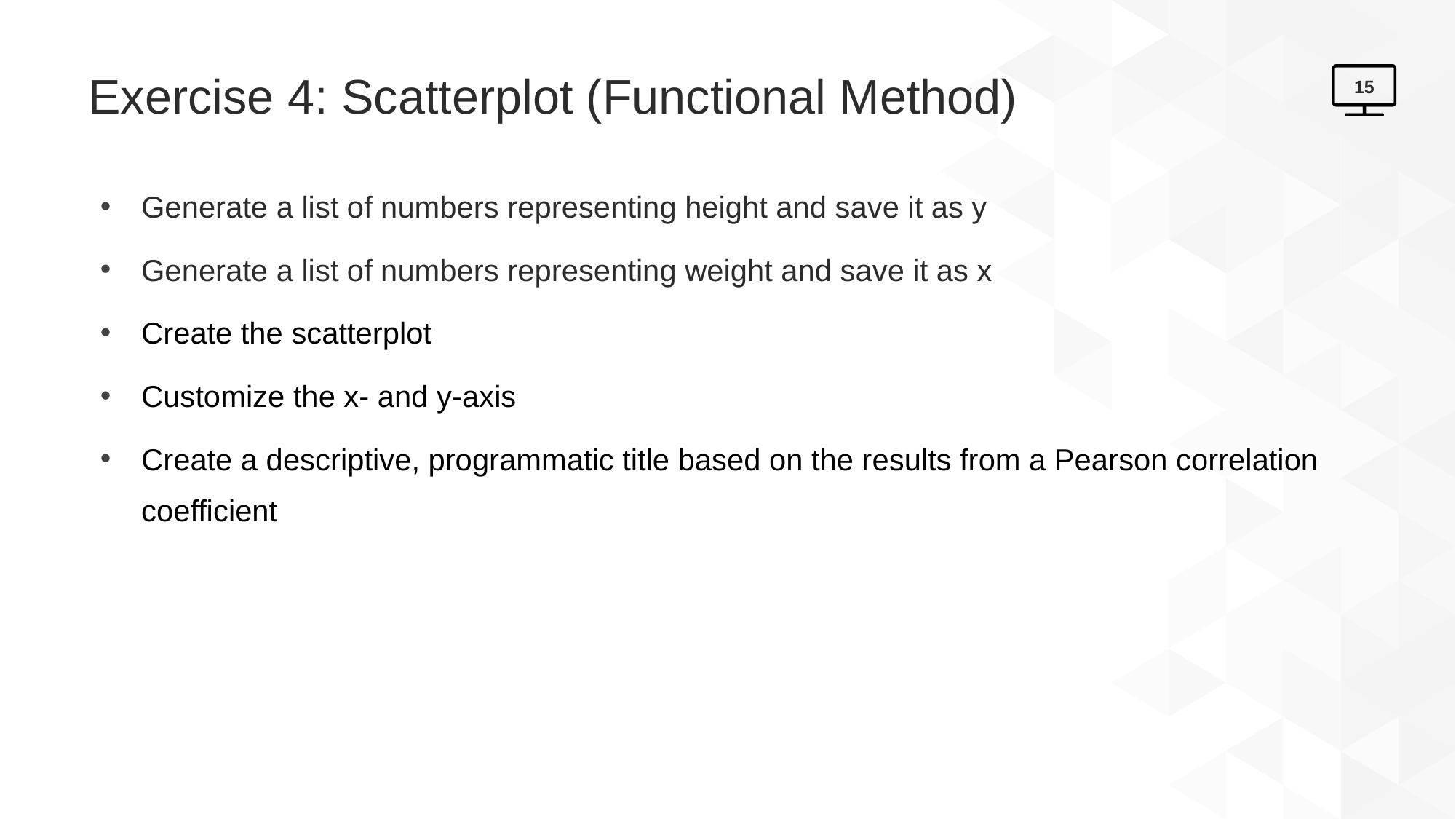

# Exercise 4: Scatterplot (Functional Method)
15
Generate a list of numbers representing height and save it as y
Generate a list of numbers representing weight and save it as x
Create the scatterplot
Customize the x- and y-axis
Create a descriptive, programmatic title based on the results from a Pearson correlation coefficient